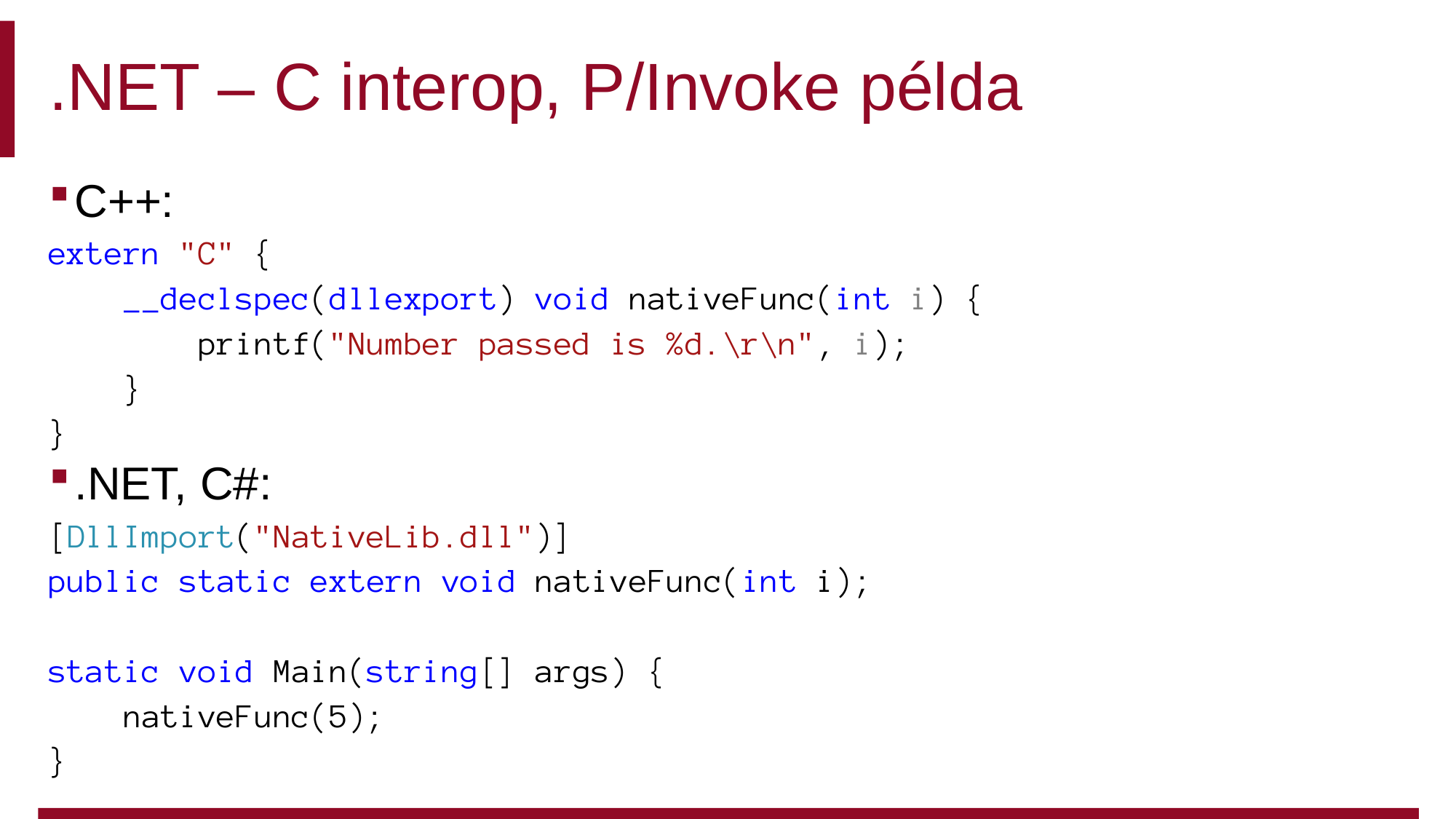

# .NET – C interop, P/Invoke példa
C++:
extern "C" {
    __declspec(dllexport) void nativeFunc(int i) {
        printf("Number passed is %d.\r\n", i);
    }
}
.NET, C#:
[DllImport("NativeLib.dll")]
public static extern void nativeFunc(int i);

static void Main(string[] args) {
    nativeFunc(5);
}